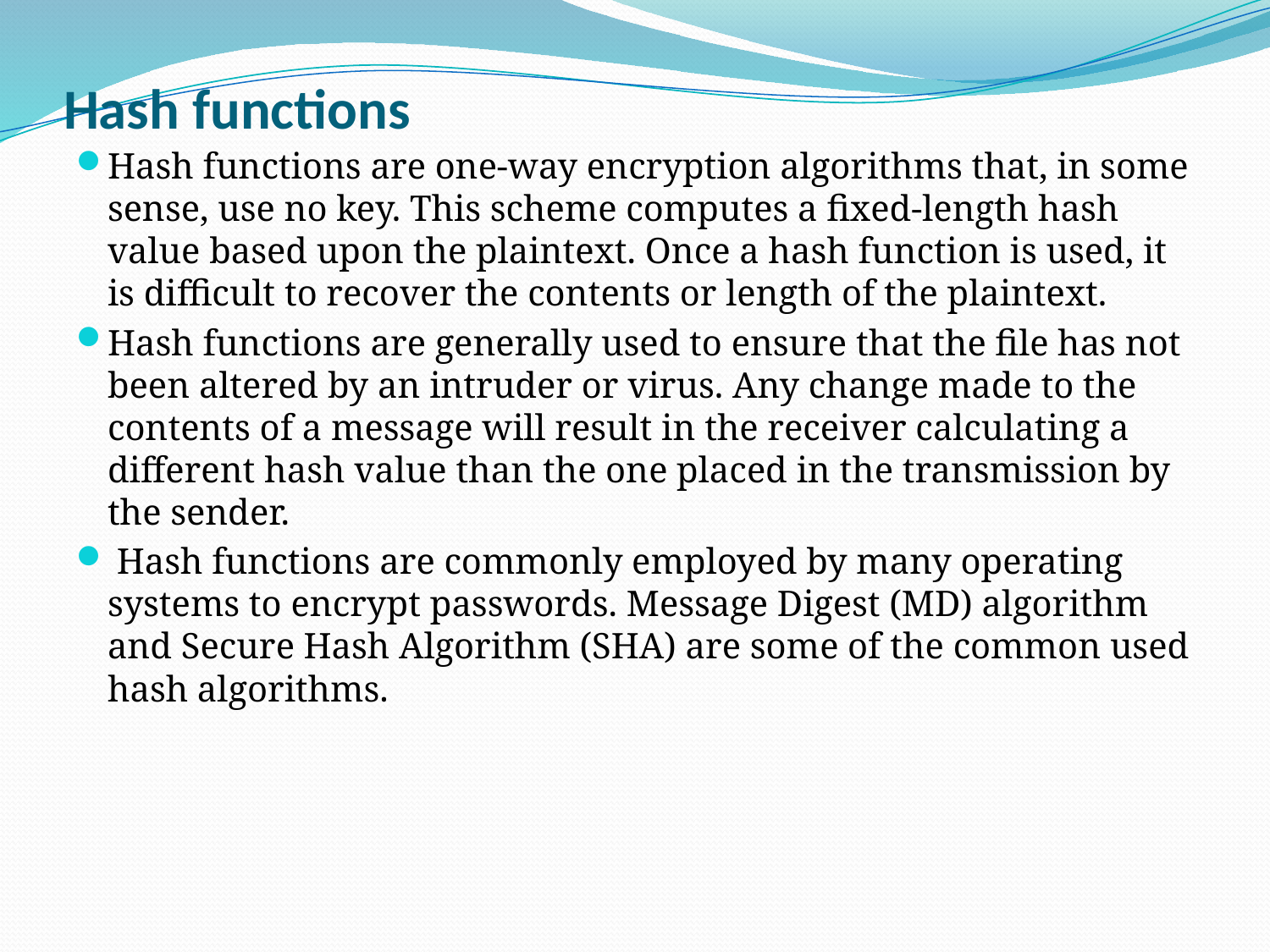

# Hash functions
Hash functions are one-way encryption algorithms that, in some sense, use no key. This scheme computes a fixed-length hash value based upon the plaintext. Once a hash function is used, it is difficult to recover the contents or length of the plaintext.
Hash functions are generally used to ensure that the file has not been altered by an intruder or virus. Any change made to the contents of a message will result in the receiver calculating a different hash value than the one placed in the transmission by the sender.
 Hash functions are commonly employed by many operating systems to encrypt passwords. Message Digest (MD) algorithm and Secure Hash Algorithm (SHA) are some of the common used hash algorithms.